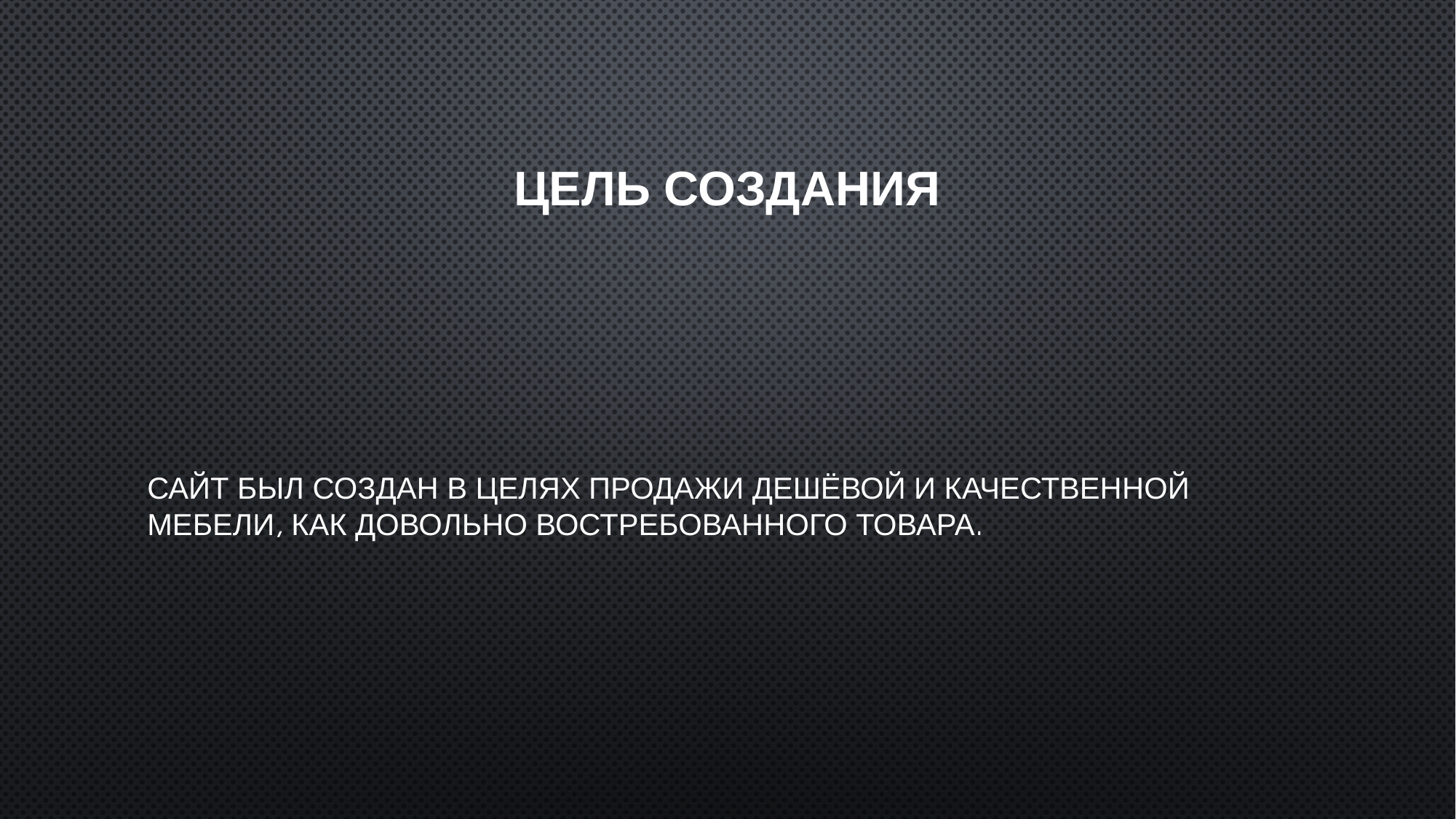

# Цель Создания
Сайт был создан в целях продажи дешёвой и качественной мебели, как довольно востребованного товара.